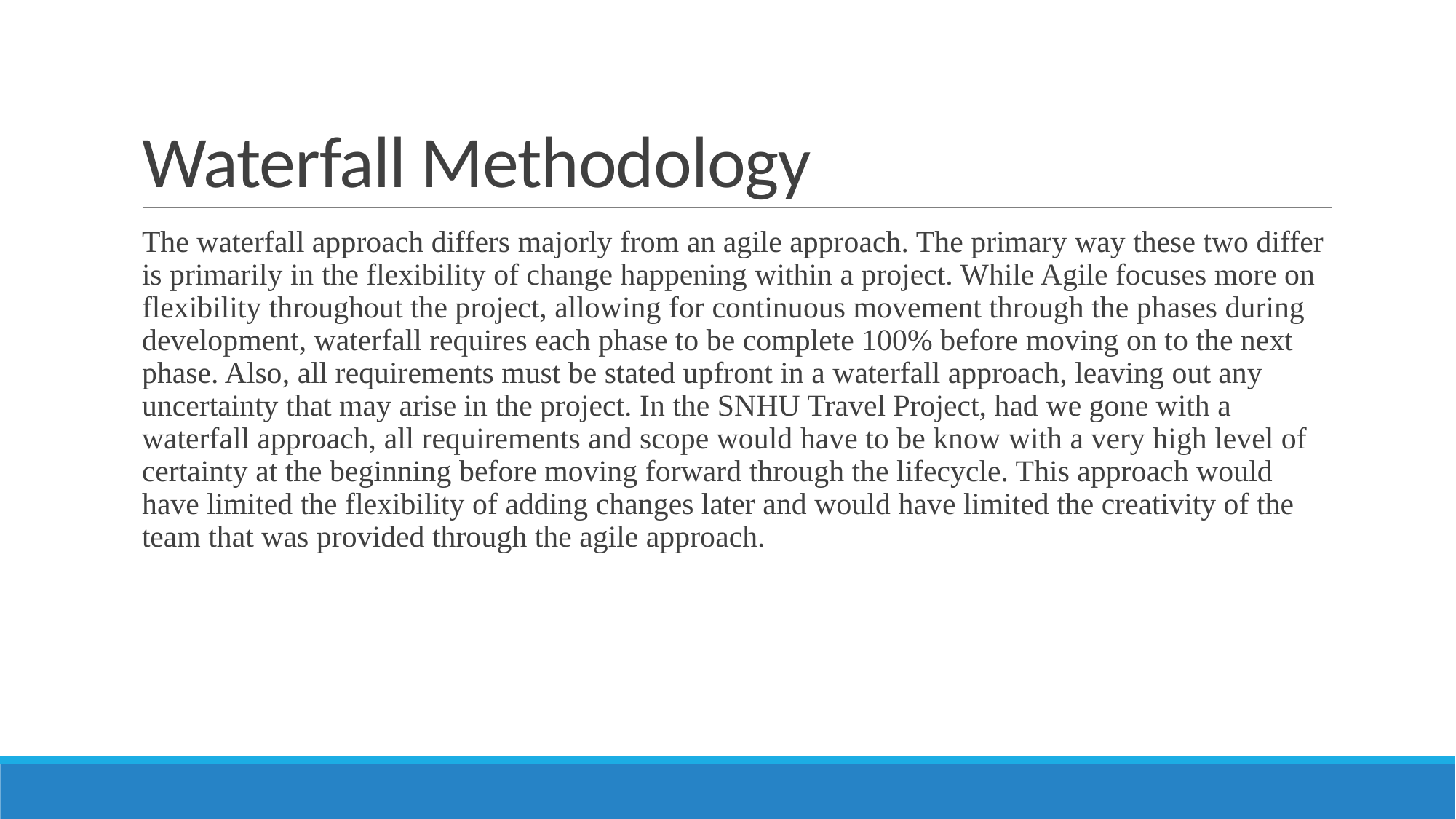

# Waterfall Methodology
The waterfall approach differs majorly from an agile approach. The primary way these two differ is primarily in the flexibility of change happening within a project. While Agile focuses more on flexibility throughout the project, allowing for continuous movement through the phases during development, waterfall requires each phase to be complete 100% before moving on to the next phase. Also, all requirements must be stated upfront in a waterfall approach, leaving out any uncertainty that may arise in the project. In the SNHU Travel Project, had we gone with a waterfall approach, all requirements and scope would have to be know with a very high level of certainty at the beginning before moving forward through the lifecycle. This approach would have limited the flexibility of adding changes later and would have limited the creativity of the team that was provided through the agile approach.